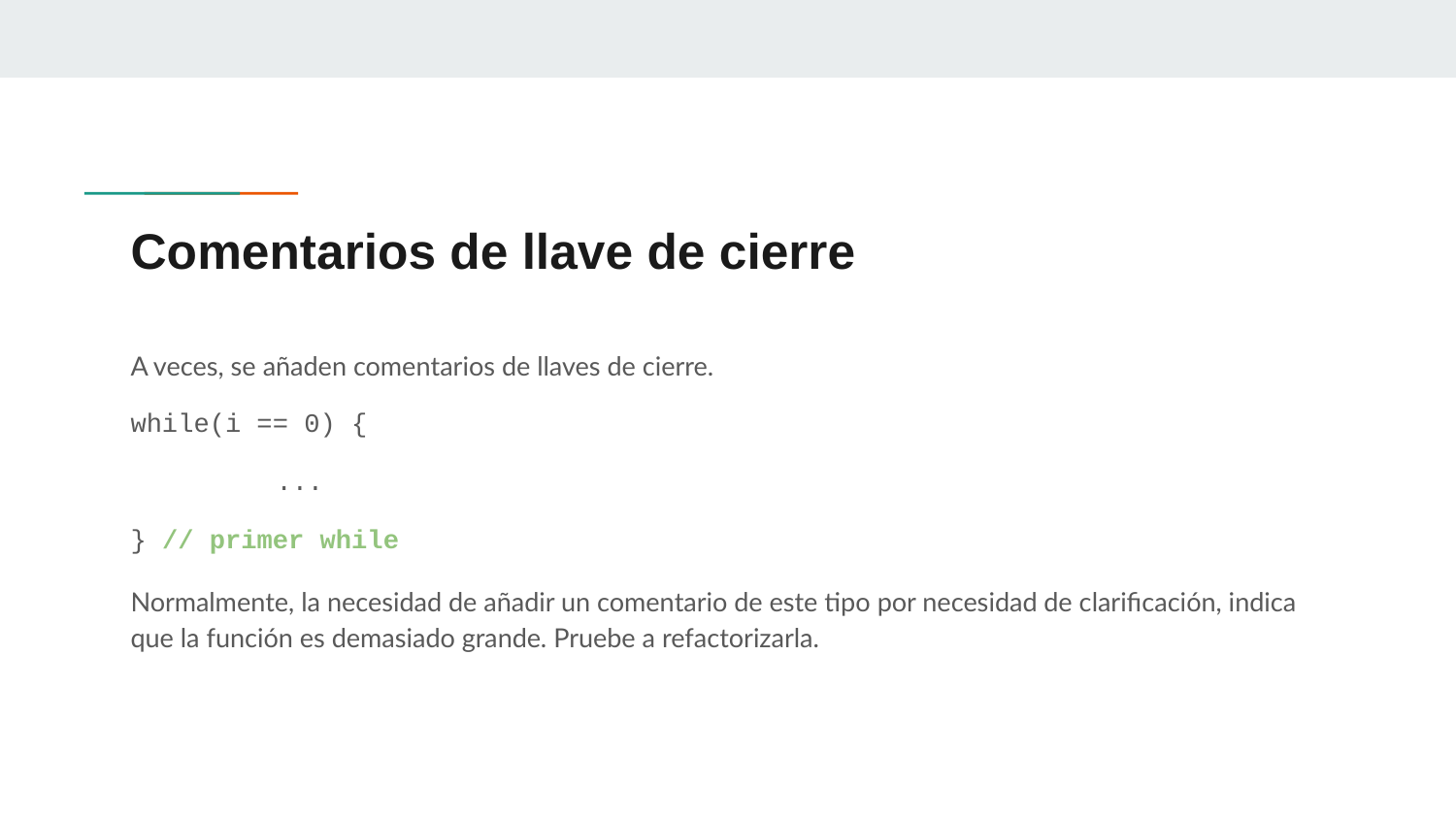

# Comentarios de llave de cierre
A veces, se añaden comentarios de llaves de cierre.
while(i == 0) {
	...
} // primer while
Normalmente, la necesidad de añadir un comentario de este tipo por necesidad de clarificación, indica que la función es demasiado grande. Pruebe a refactorizarla.